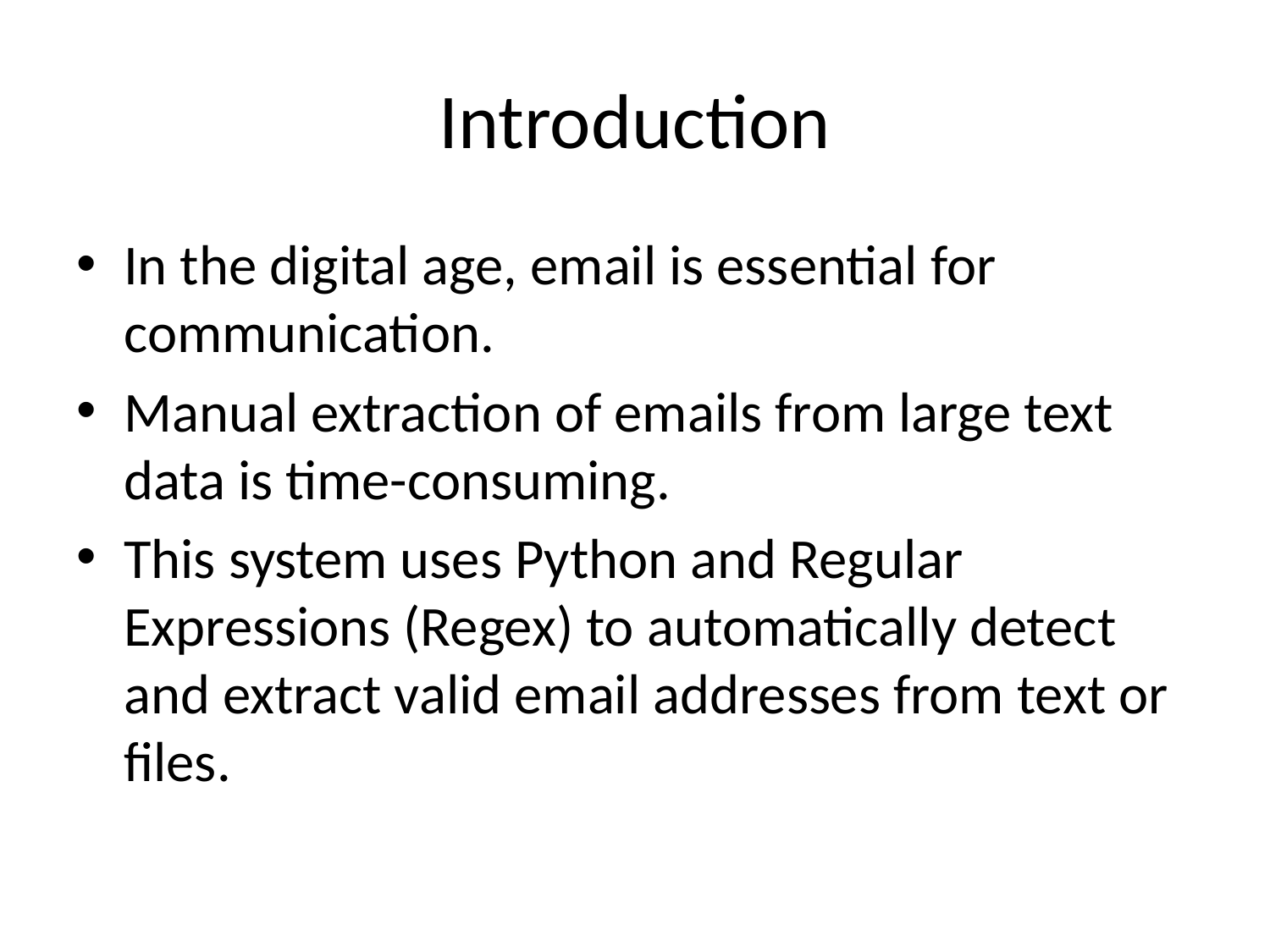

# Introduction
In the digital age, email is essential for communication.
Manual extraction of emails from large text data is time-consuming.
This system uses Python and Regular Expressions (Regex) to automatically detect and extract valid email addresses from text or files.